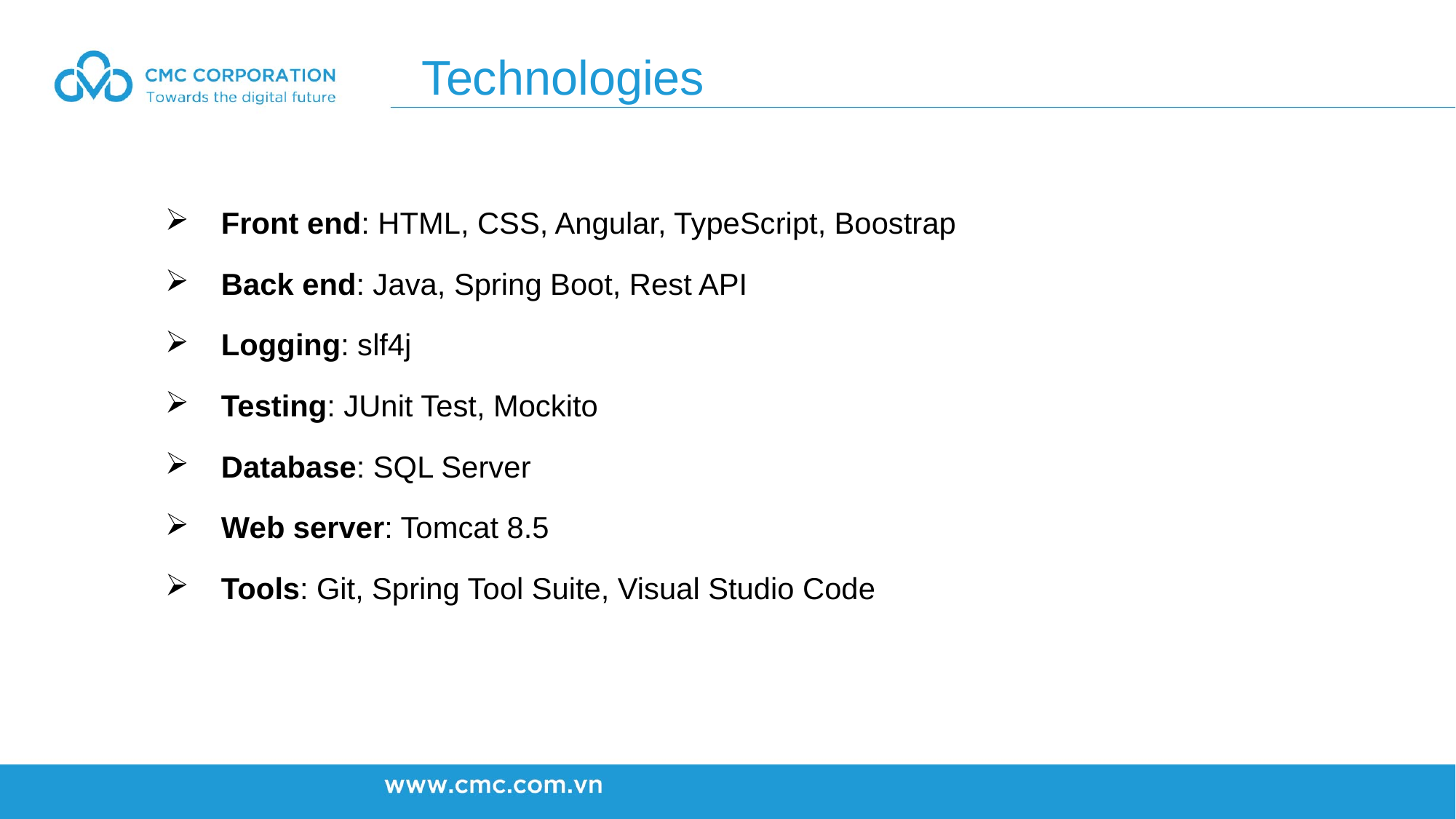

Technologies
Front end: HTML, CSS, Angular, TypeScript, Boostrap

Back end: Java, Spring Boot, Rest API

Logging: slf4j

Testing: JUnit Test, Mockito

Database: SQL Server

Web server: Tomcat 8.5

Tools: Git, Spring Tool Suite, Visual Studio Code